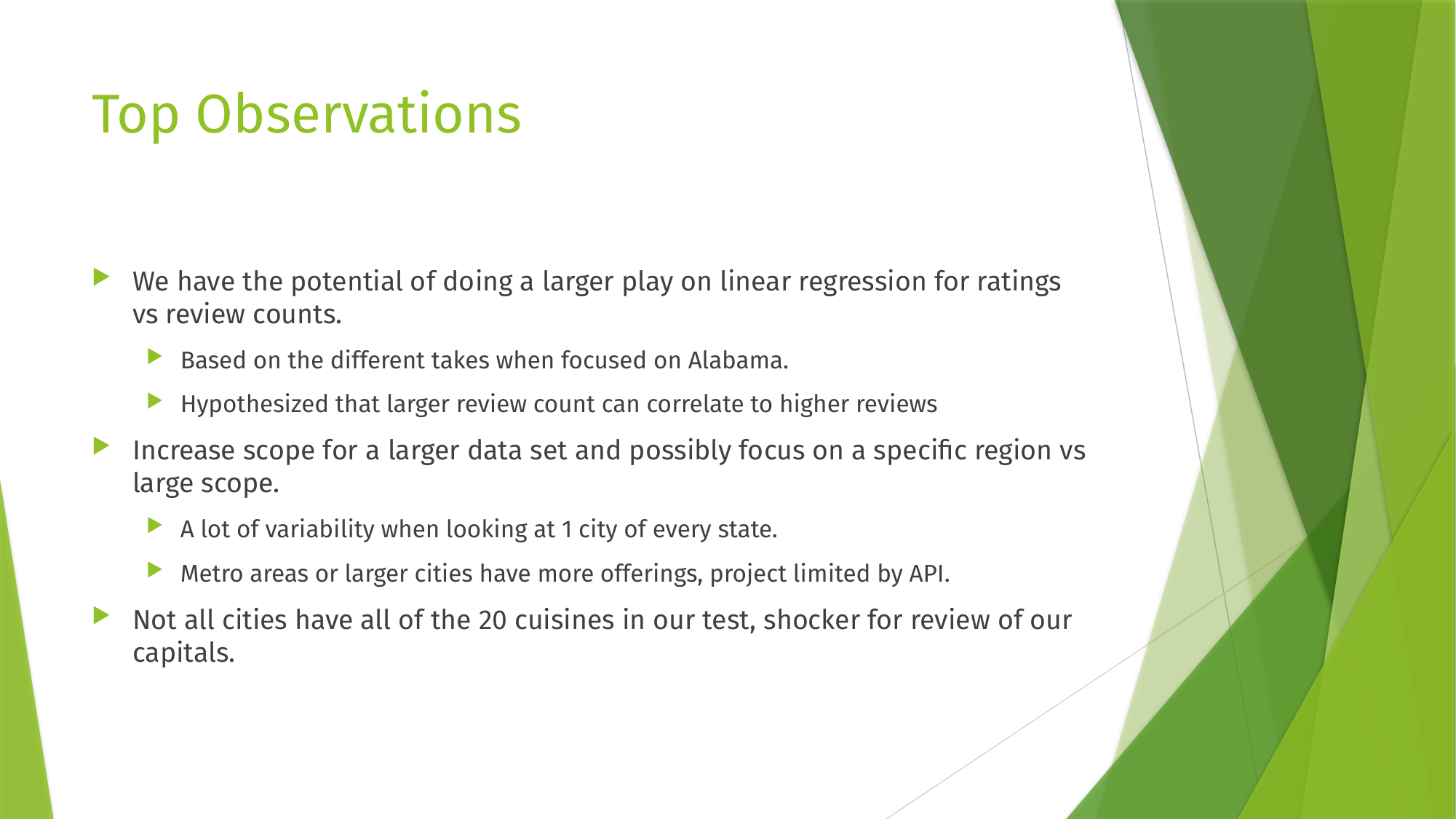

# Top Observations
We have the potential of doing a larger play on linear regression for ratings vs review counts.
Based on the different takes when focused on Alabama.
Hypothesized that larger review count can correlate to higher reviews
Increase scope for a larger data set and possibly focus on a specific region vs large scope.
A lot of variability when looking at 1 city of every state.
Metro areas or larger cities have more offerings, project limited by API.
Not all cities have all of the 20 cuisines in our test, shocker for review of our capitals.